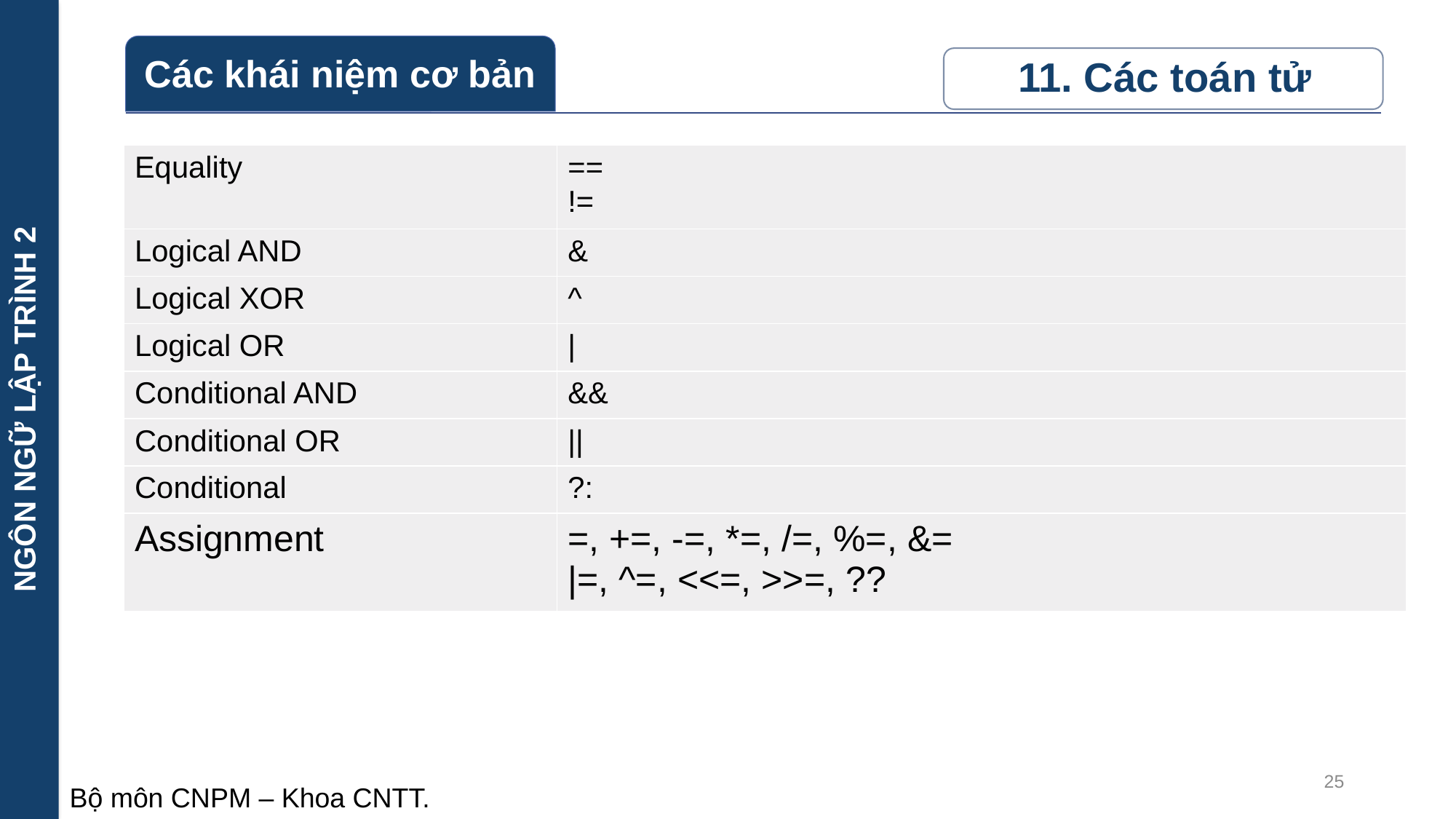

NGÔN NGỮ LẬP TRÌNH 2
Các khái niệm cơ bản
11. Các toán tử
| Equality | == != |
| --- | --- |
| Logical AND | & |
| Logical XOR | ^ |
| Logical OR | | |
| Conditional AND | && |
| Conditional OR | || |
| Conditional | ?: |
| Assignment | =, +=, -=, \*=, /=, %=, &= |=, ^=, <<=, >>=, ?? |
25
Bộ môn CNPM – Khoa CNTT.